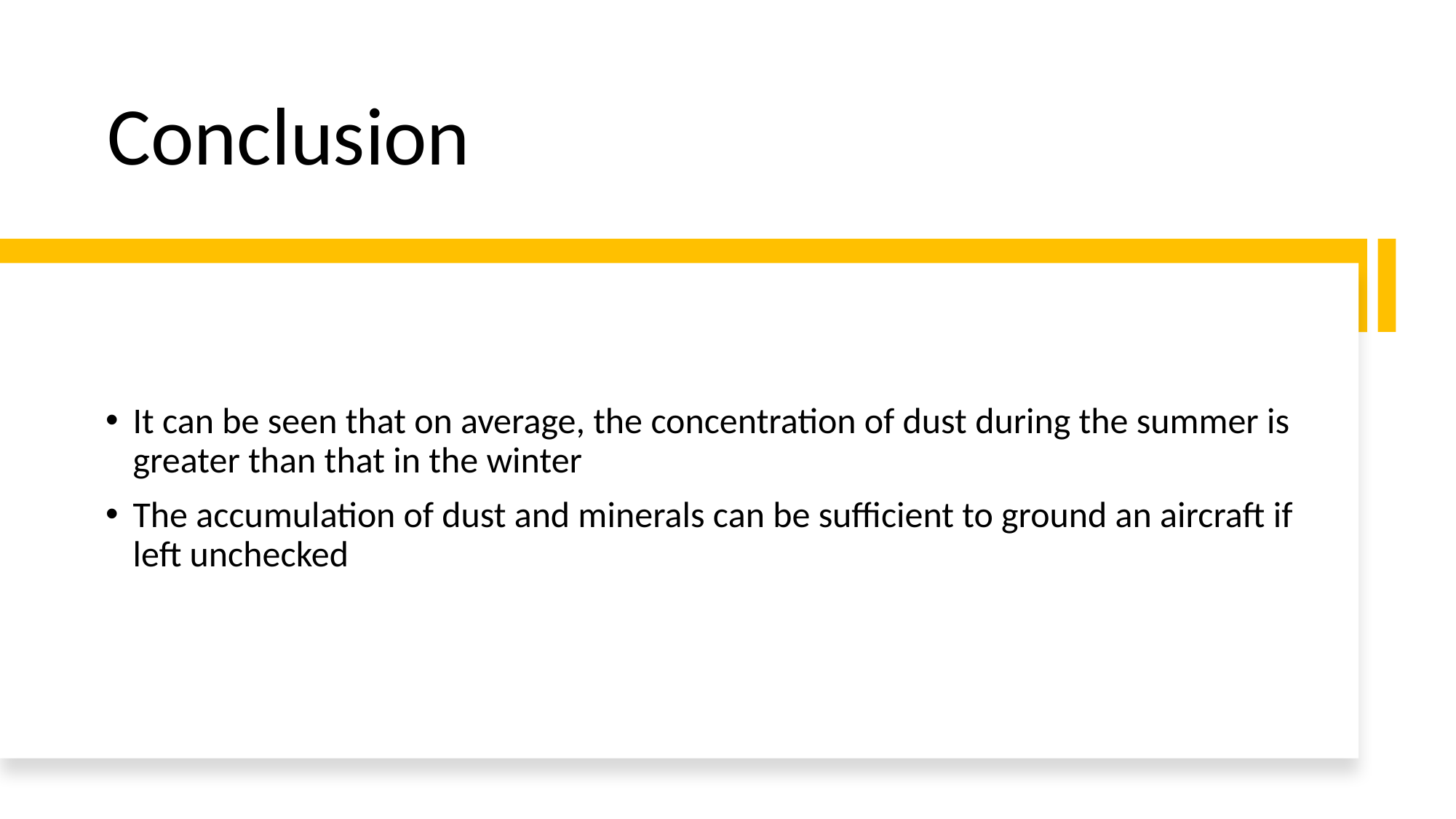

# Conclusion

It can be seen that on average, the concentration of dust during the summer is greater than that in the winter
The accumulation of dust and minerals can be sufficient to ground an aircraft if left unchecked